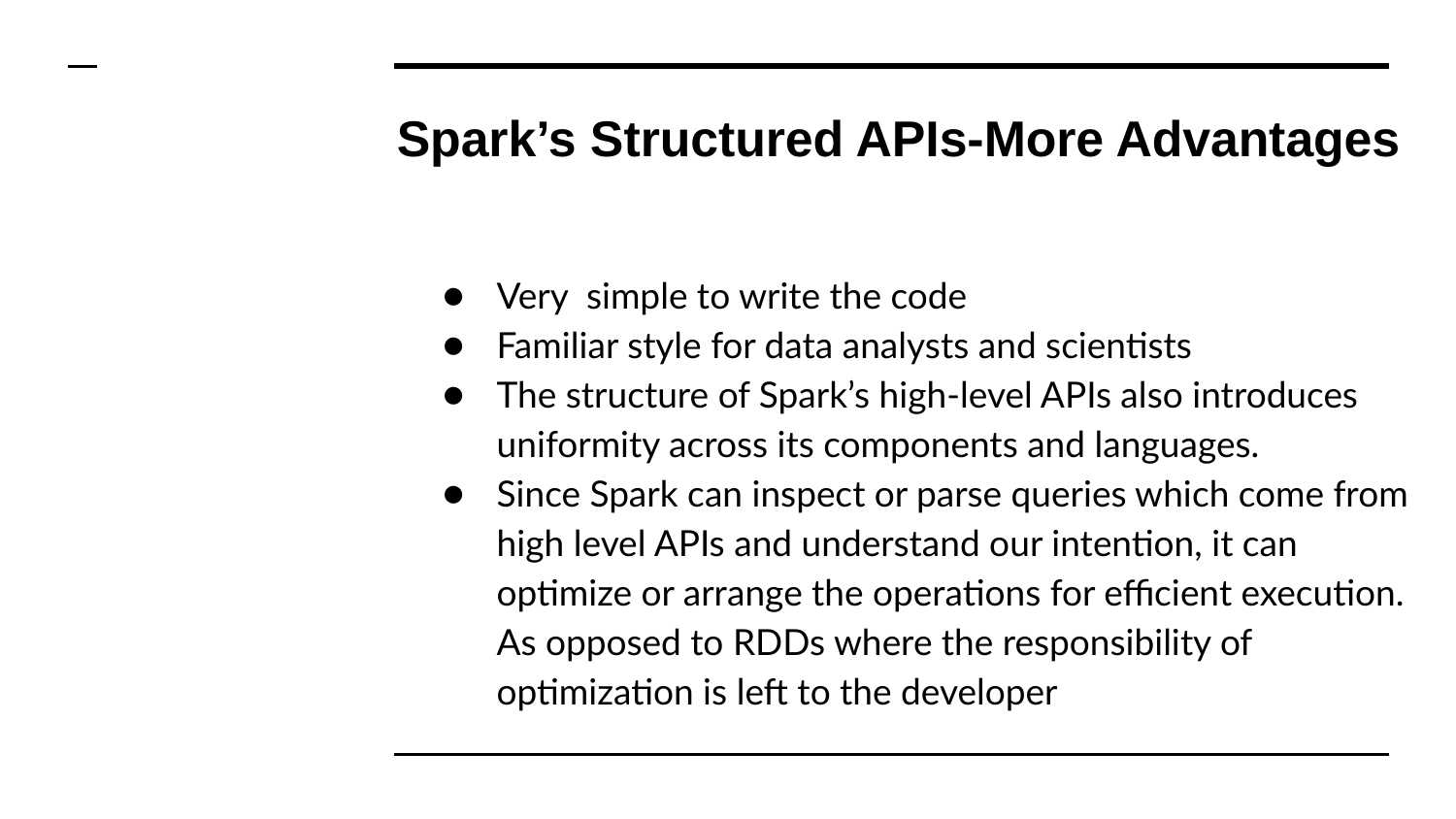

# Spark’s Structured APIs-More Advantages
Very  simple to write the code
Familiar style for data analysts and scientists
The structure of Spark’s high-level APIs also introduces uniformity across its components and languages.
Since Spark can inspect or parse queries which come from high level APIs and understand our intention, it can optimize or arrange the operations for efficient execution. As opposed to RDDs where the responsibility of optimization is left to the developer